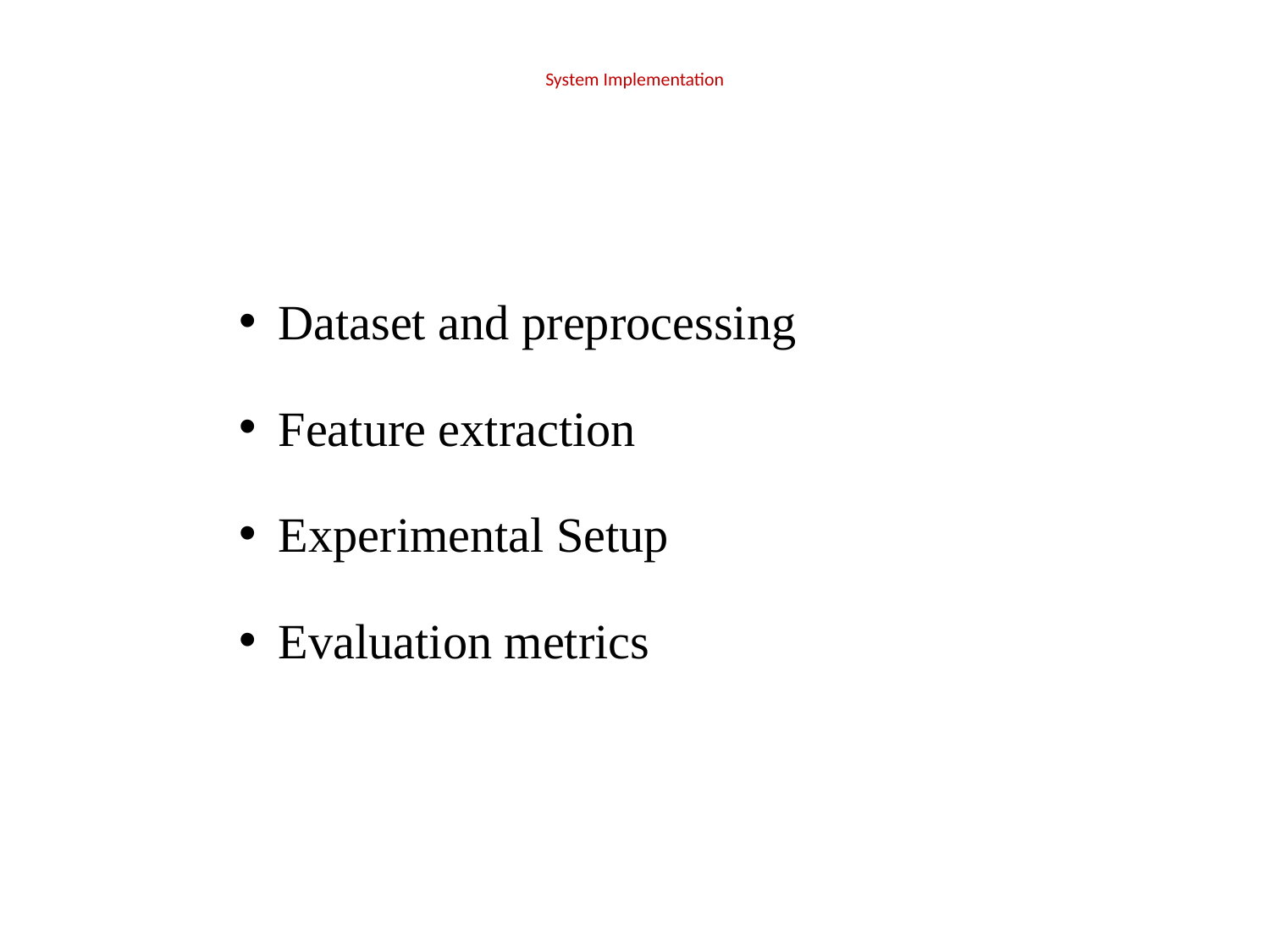

# System Implementation
Dataset and preprocessing
Feature extraction
Experimental Setup
Evaluation metrics